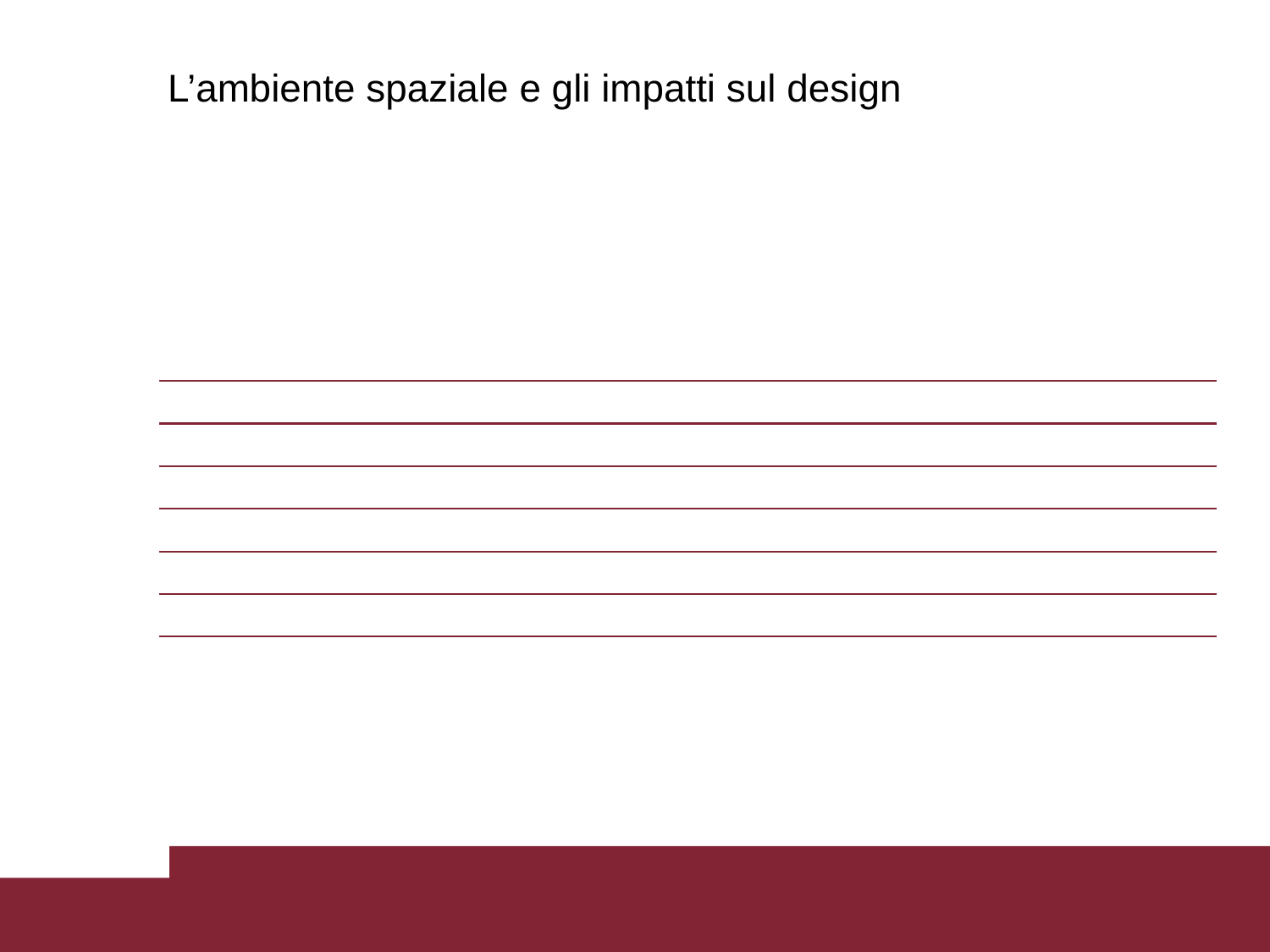

# L’ambiente spaziale e gli impatti sul design

Titolo Presentazione
09/27/2021
5